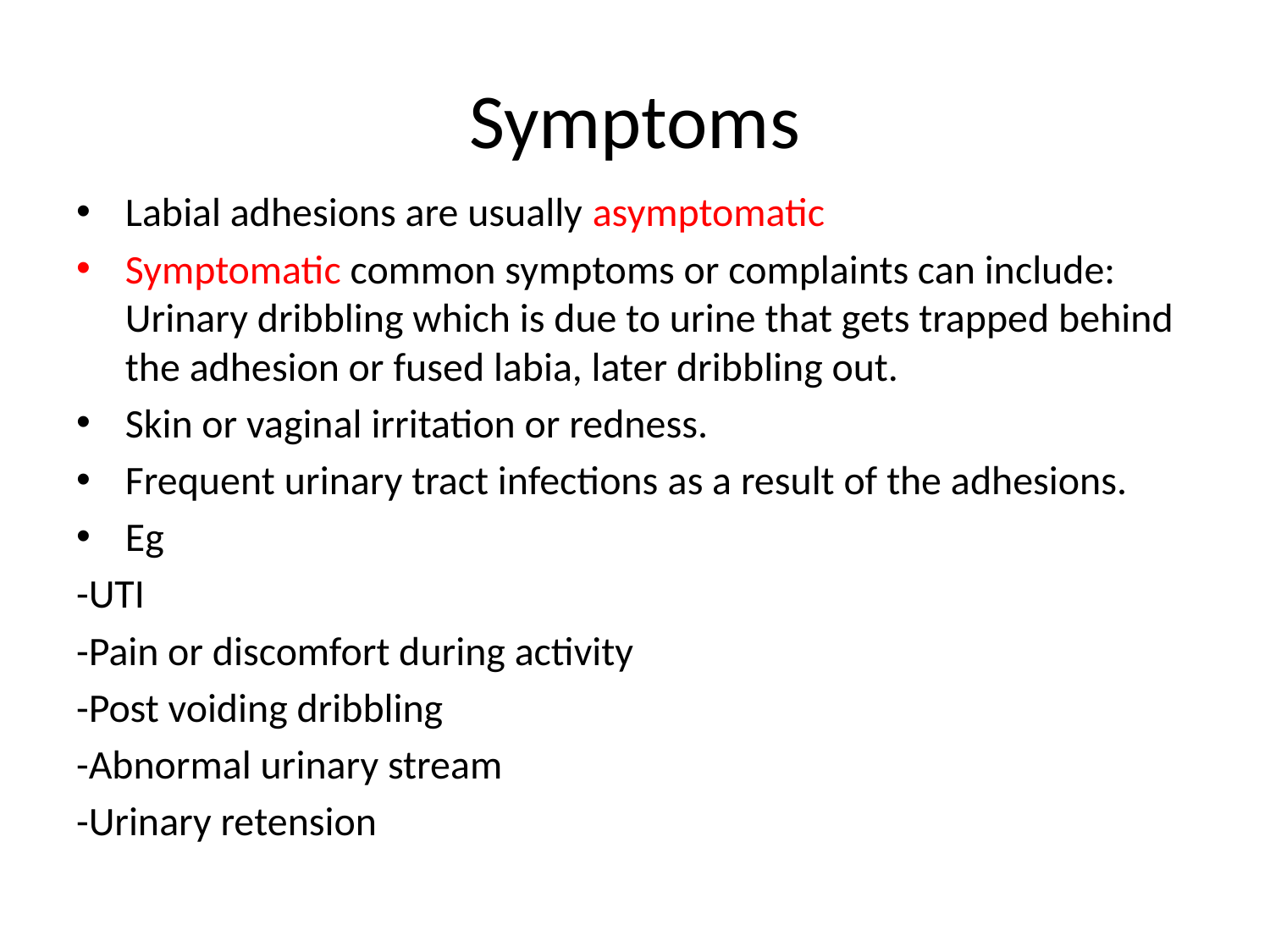

# Symptoms
Labial adhesions are usually asymptomatic
Symptomatic common symptoms or complaints can include: Urinary dribbling which is due to urine that gets trapped behind the adhesion or fused labia, later dribbling out.
Skin or vaginal irritation or redness.
Frequent urinary tract infections as a result of the adhesions.
Eg
-UTI
-Pain or discomfort during activity
-Post voiding dribbling
-Abnormal urinary stream
-Urinary retension